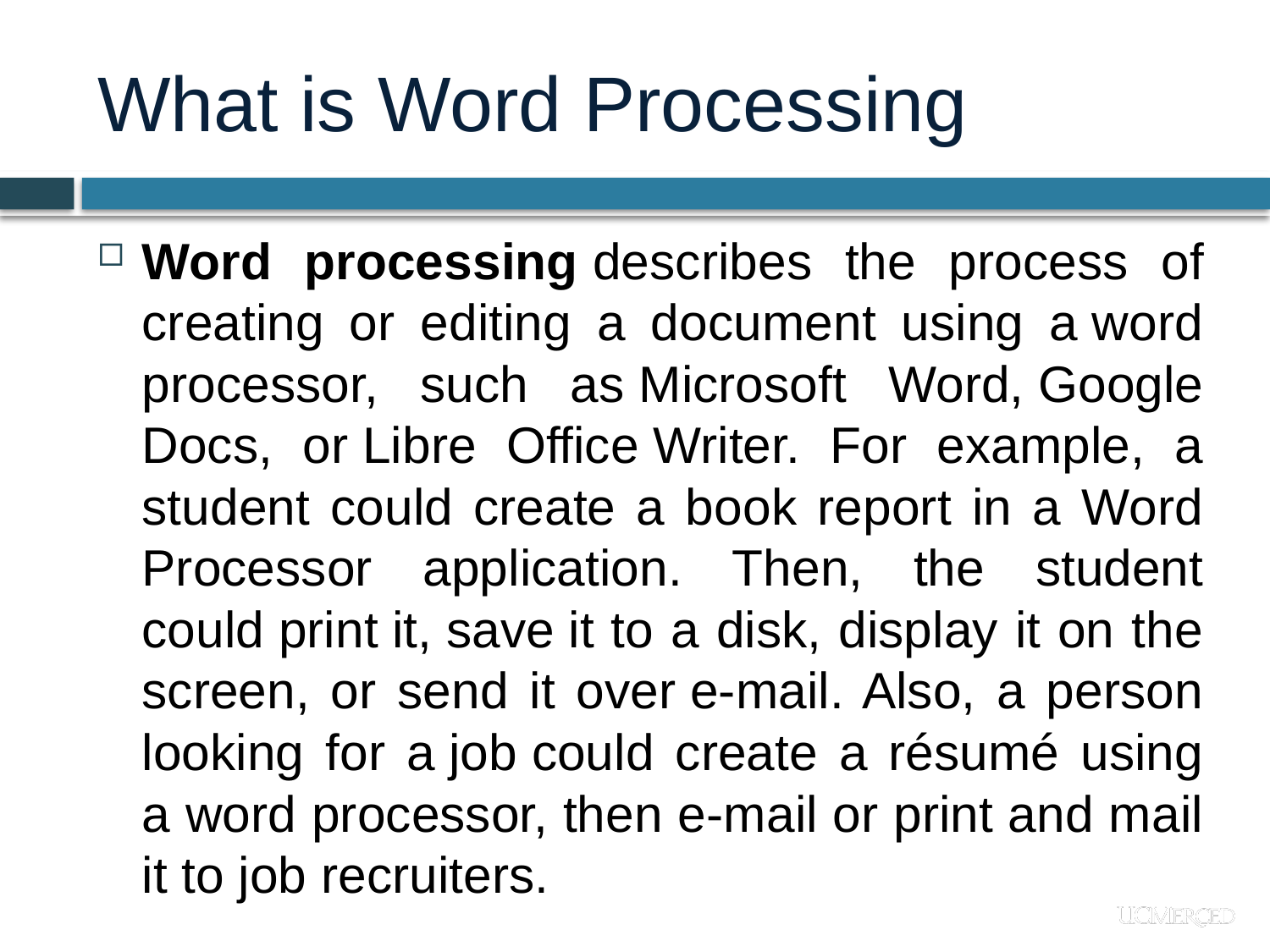

# What is Word Processing
Word processing describes the process of creating or editing a document using a word processor, such as Microsoft Word, Google Docs, or Libre Office Writer. For example, a student could create a book report in a Word Processor application. Then, the student could print it, save it to a disk, display it on the screen, or send it over e-mail. Also, a person looking for a job could create a résumé using a word processor, then e-mail or print and mail it to job recruiters.